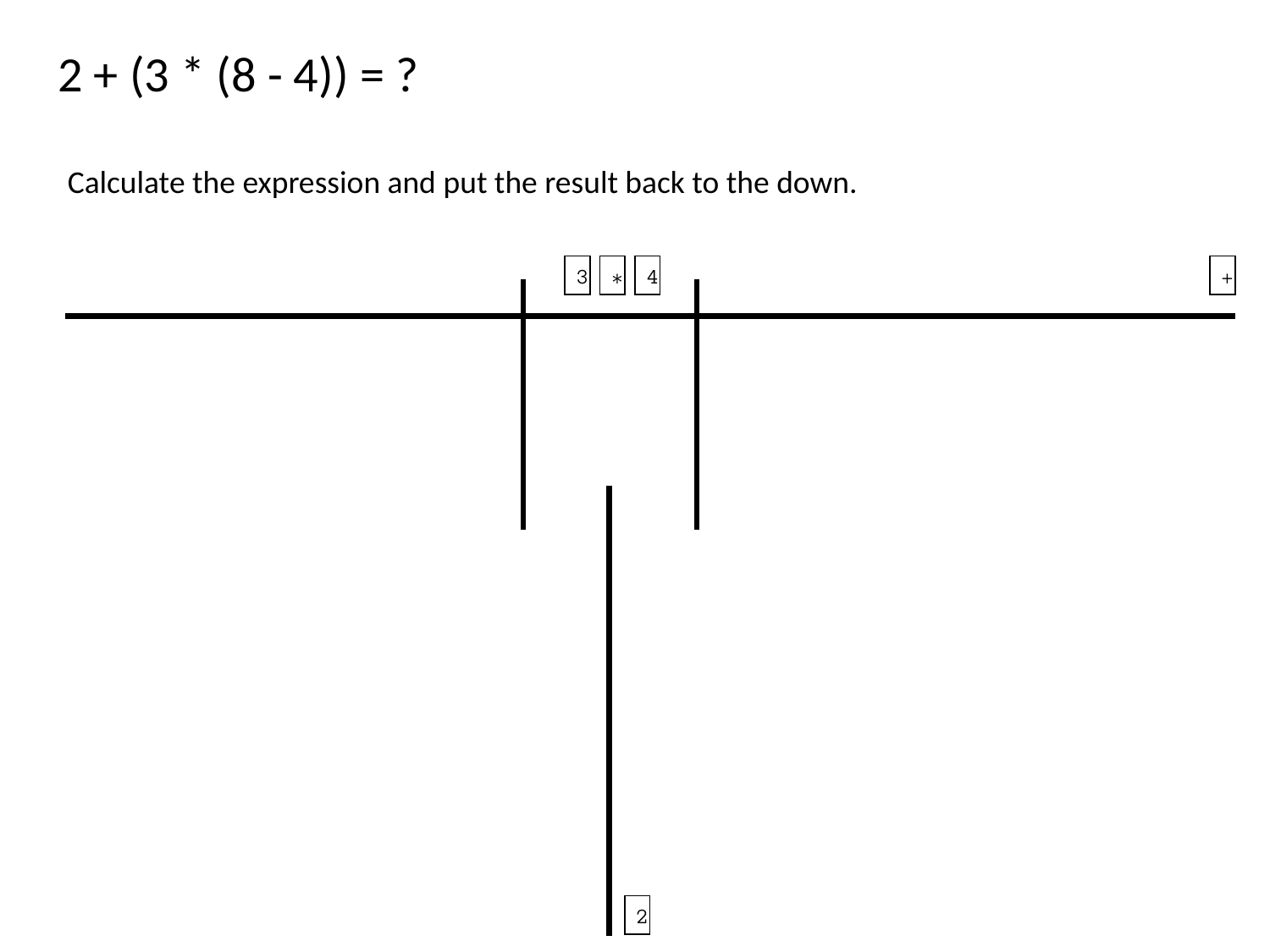

2 + (3 * (8 - 4)) = ?
Calculate the expression and put the result back to the down.
3
*
4
+
2